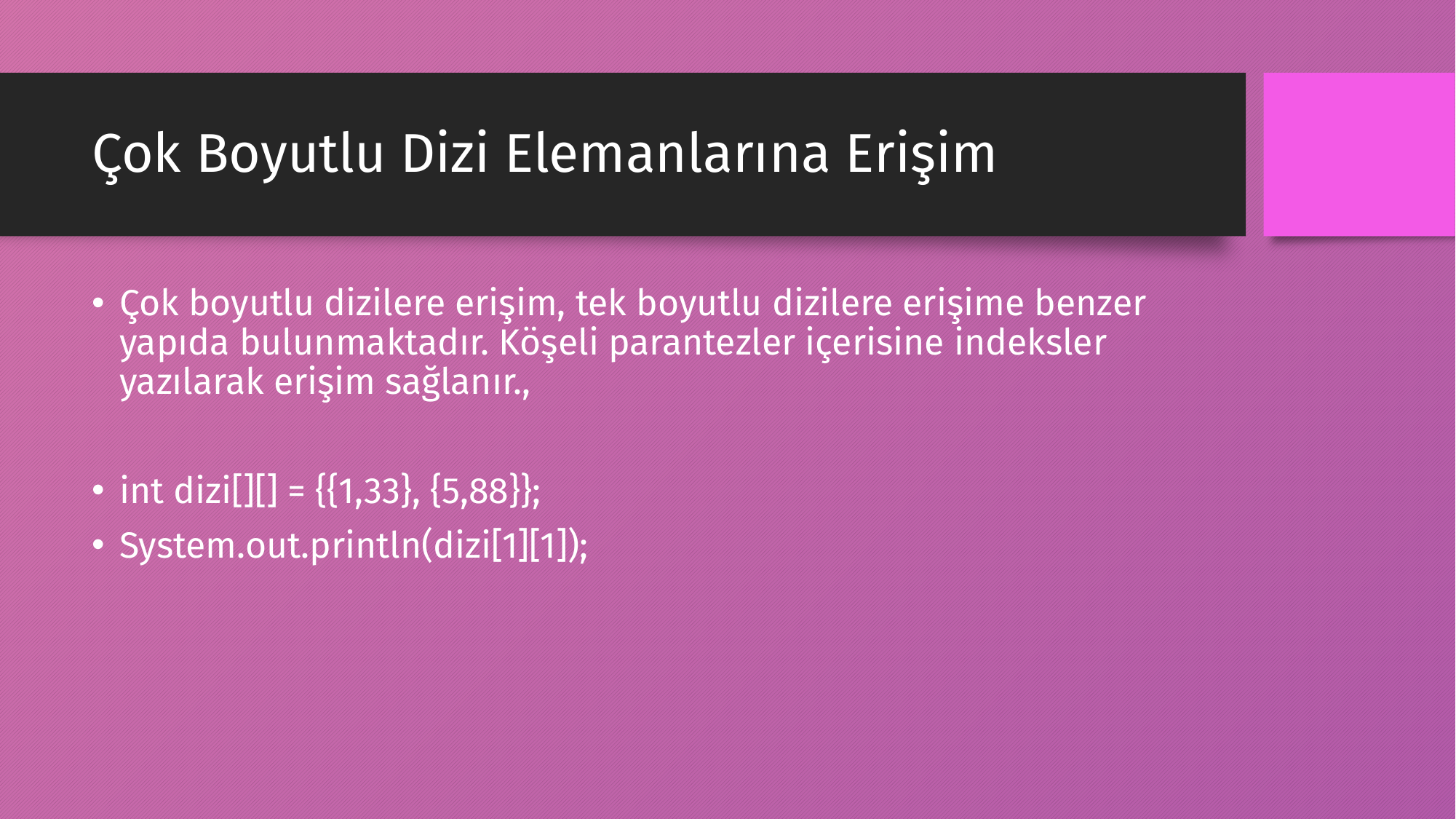

# Çok Boyutlu Dizi Elemanlarına Erişim
Çok boyutlu dizilere erişim, tek boyutlu dizilere erişime benzer yapıda bulunmaktadır. Köşeli parantezler içerisine indeksler yazılarak erişim sağlanır.,

int dizi[][] = {{1,33}, {5,88}};
System.out.println(dizi[1][1]);